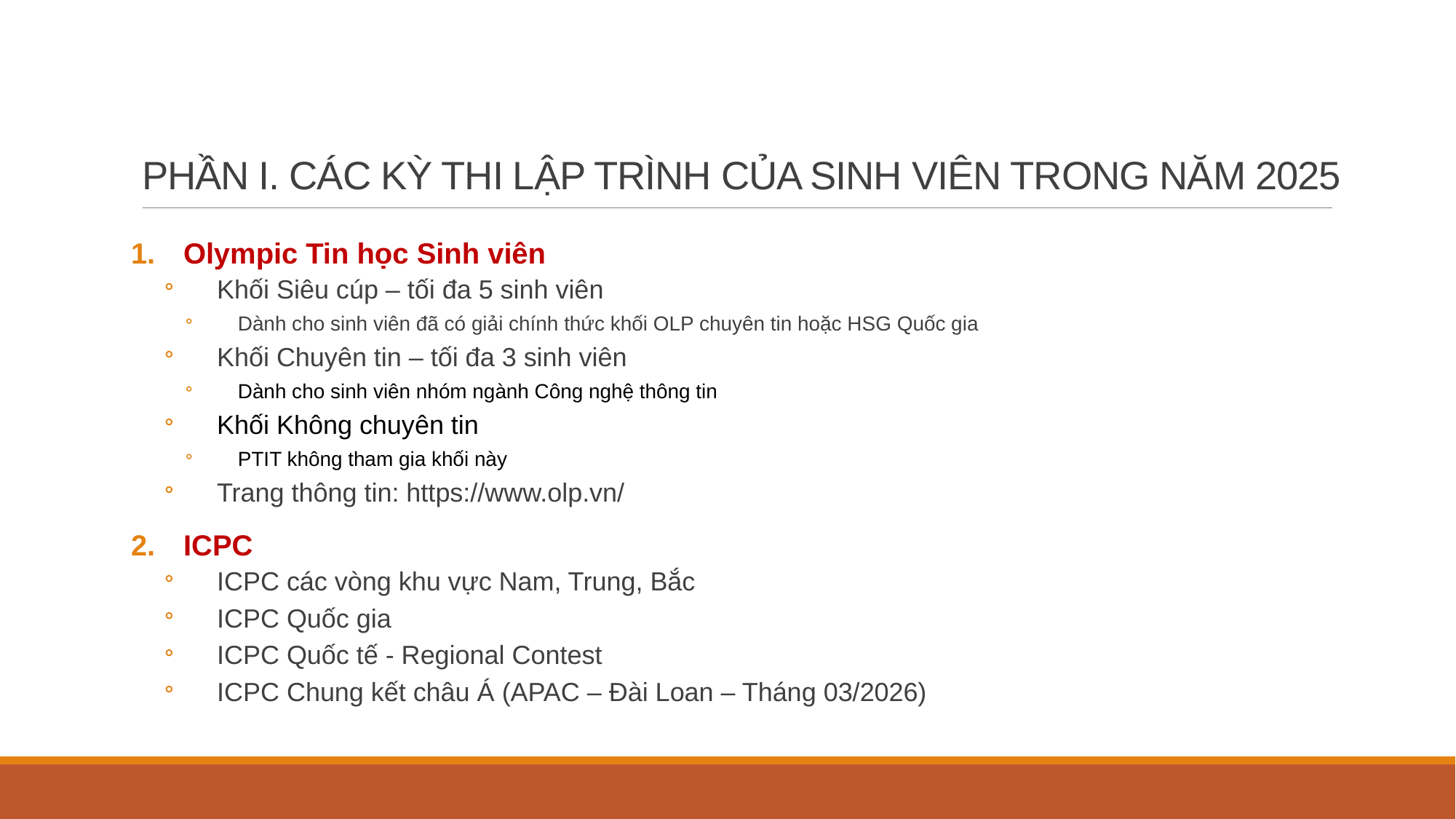

# PHẦN I. CÁC KỲ THI LẬP TRÌNH CỦA SINH VIÊN TRONG NĂM 2025
Olympic Tin học Sinh viên
Khối Siêu cúp – tối đa 5 sinh viên
Dành cho sinh viên đã có giải chính thức khối OLP chuyên tin hoặc HSG Quốc gia
Khối Chuyên tin – tối đa 3 sinh viên
Dành cho sinh viên nhóm ngành Công nghệ thông tin
Khối Không chuyên tin
PTIT không tham gia khối này
Trang thông tin: https://www.olp.vn/
ICPC
ICPC các vòng khu vực Nam, Trung, Bắc
ICPC Quốc gia
ICPC Quốc tế - Regional Contest
ICPC Chung kết châu Á (APAC – Đài Loan – Tháng 03/2026)